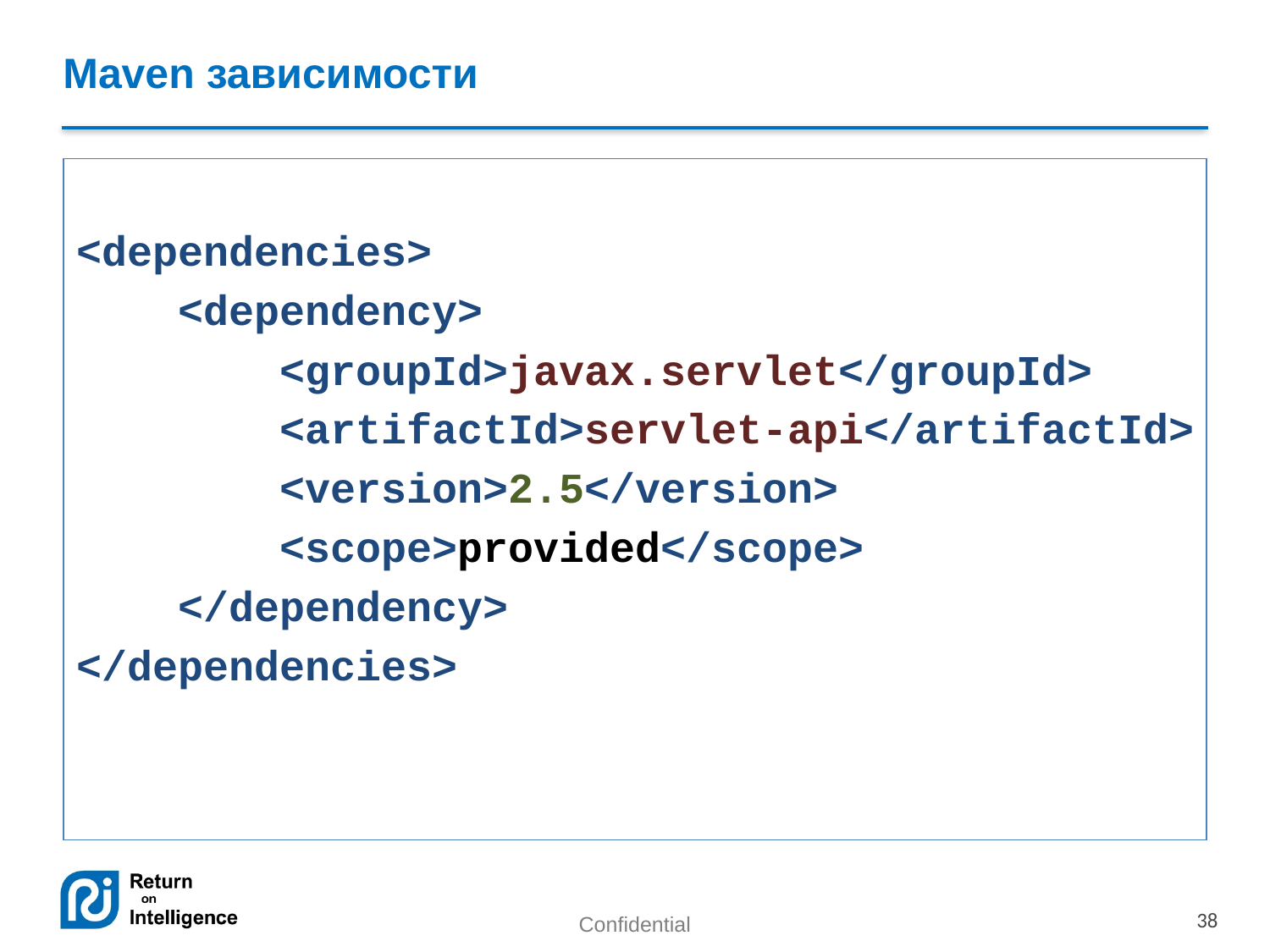

# Maven зависимости

<dependencies>
    <dependency>
        <groupId>javax.servlet</groupId>
        <artifactId>servlet-api</artifactId>
        <version>2.5</version>
        <scope>provided</scope>
    </dependency>
</dependencies>